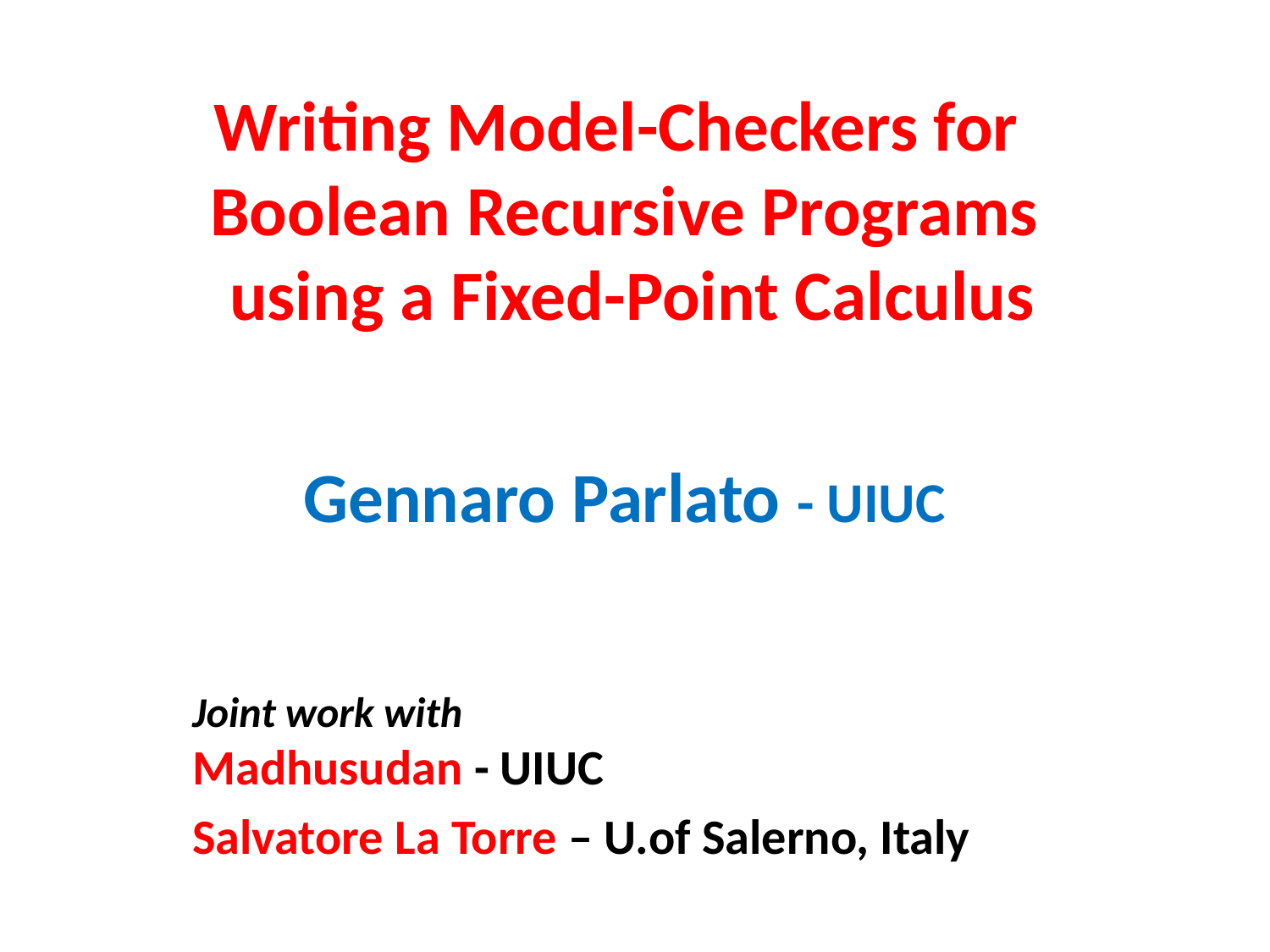

# Writing Model-Checkers for Boolean Recursive Programs  using a Fixed-Point Calculus

Gennaro Parlato - UIUC

Joint work with
Madhusudan - UIUC
Salvatore La Torre – U.of Salerno, Italy